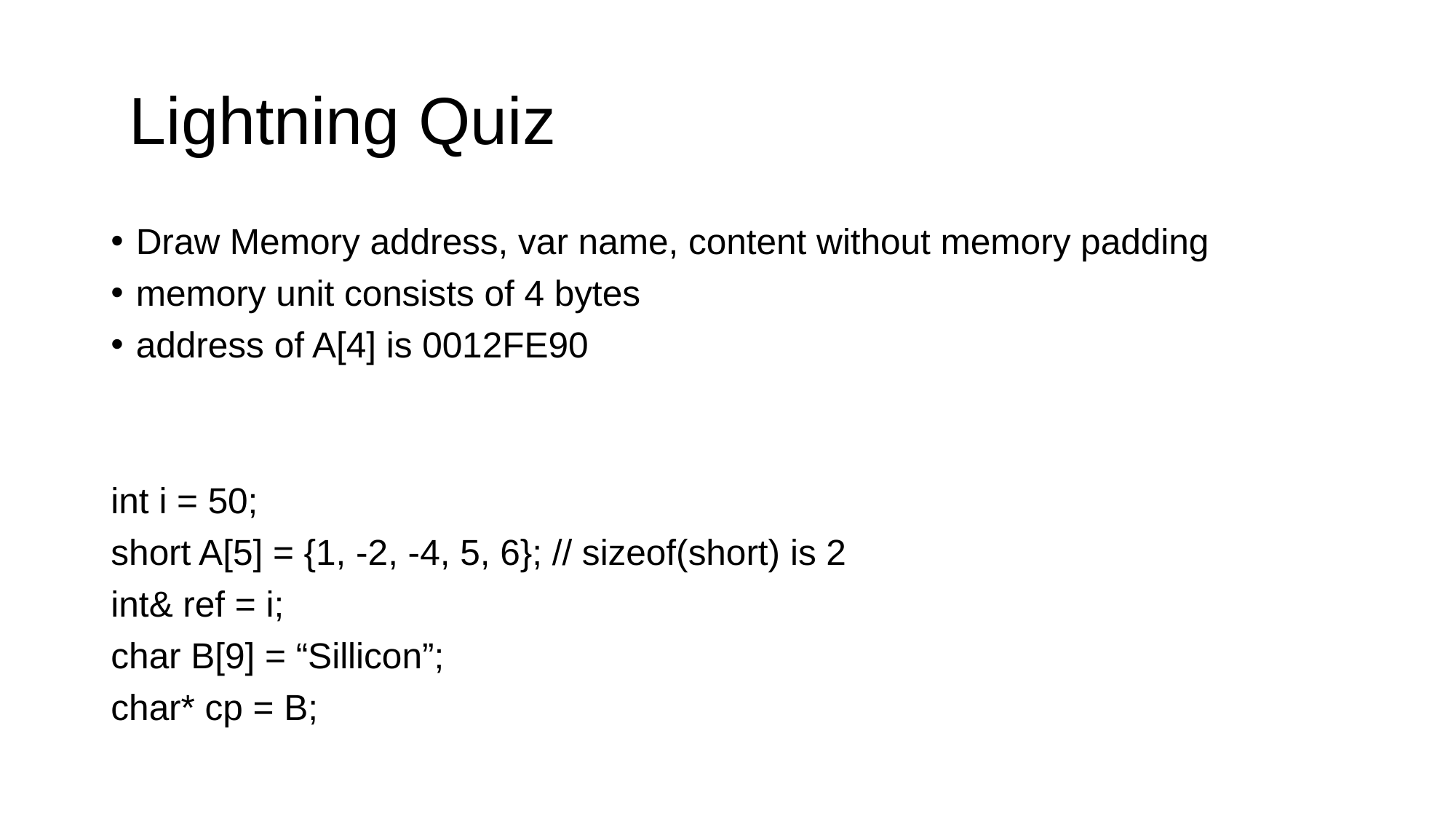

# Lightning Quiz
Draw Memory address, var name, content without memory padding
memory unit consists of 4 bytes
address of A[4] is 0012FE90

int i = 50;
short A[5] = {1, -2, -4, 5, 6}; // sizeof(short) is 2
int& ref = i;
char B[9] = “Sillicon”;
char* cp = B;